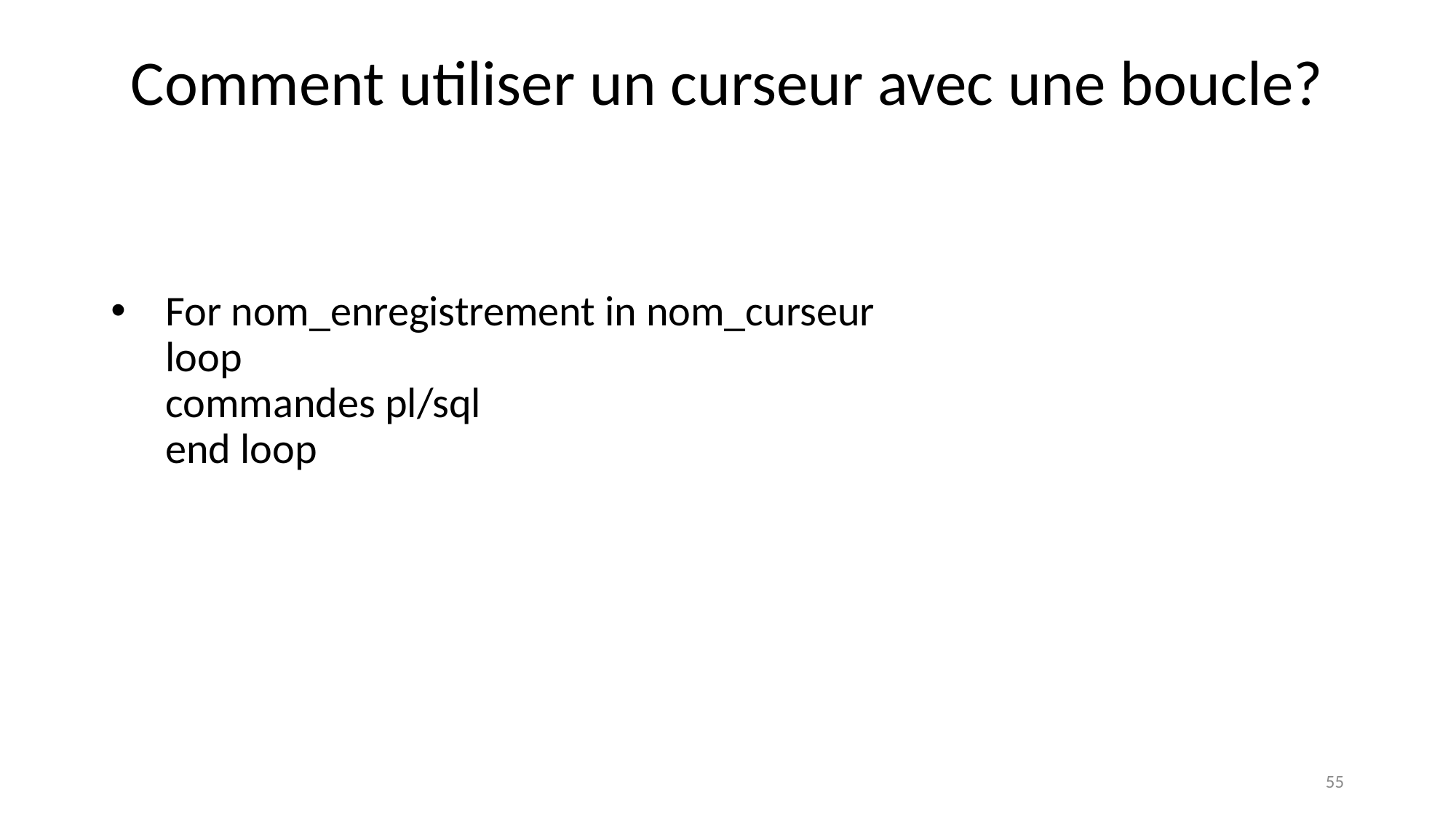

# Comment utiliser un curseur avec une boucle?

For nom_enregistrement in nom_curseur
loop
commandes pl/sql
end loop
55